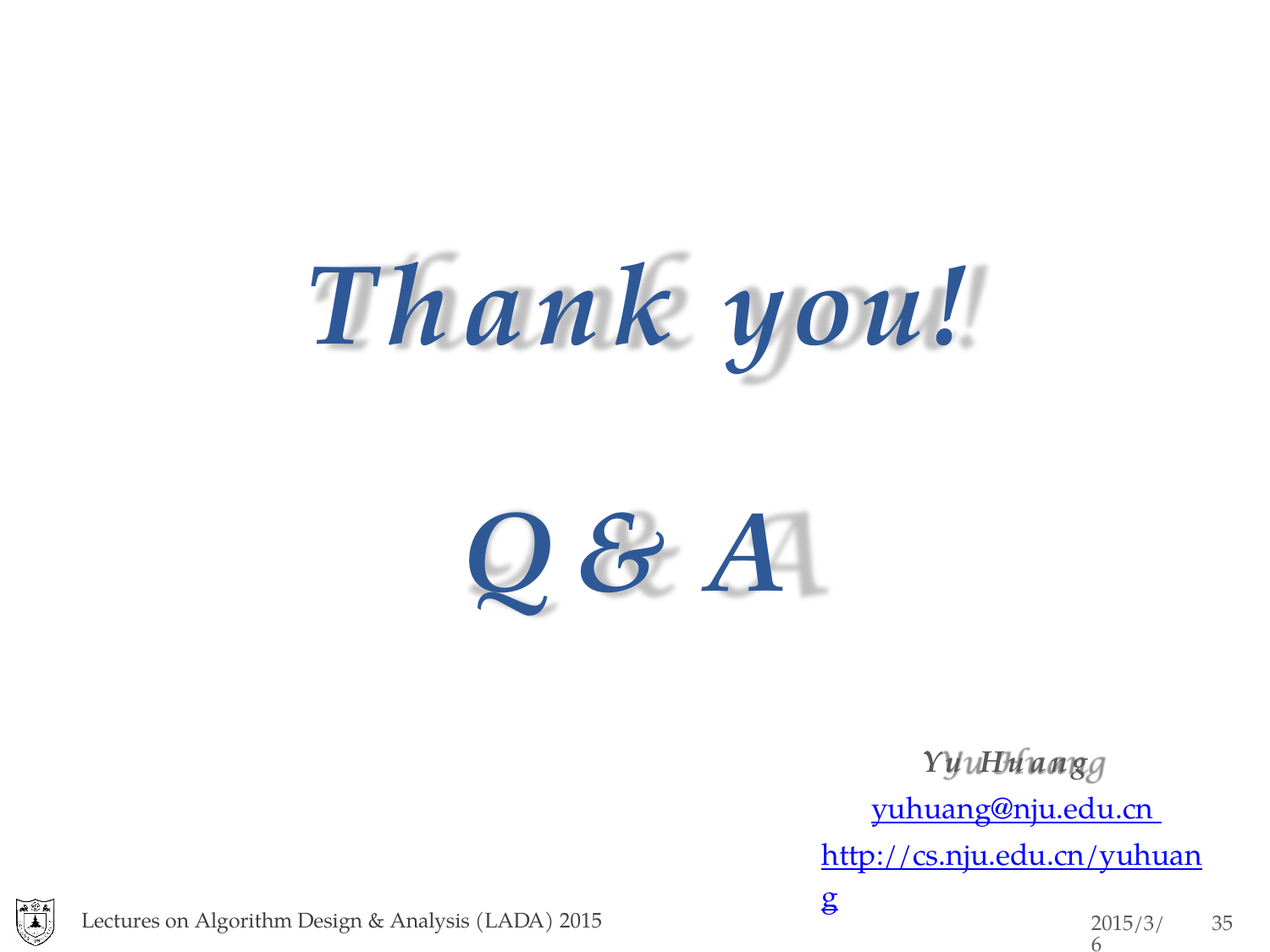

# Thank you!

Q & A
Yu Huang  yuhuang@nju.edu.cn  http://cs.nju.edu.cn/yuhuang

Lectures on Algorithm Design & Analysis (LADA) 2015
35
2015/3/6